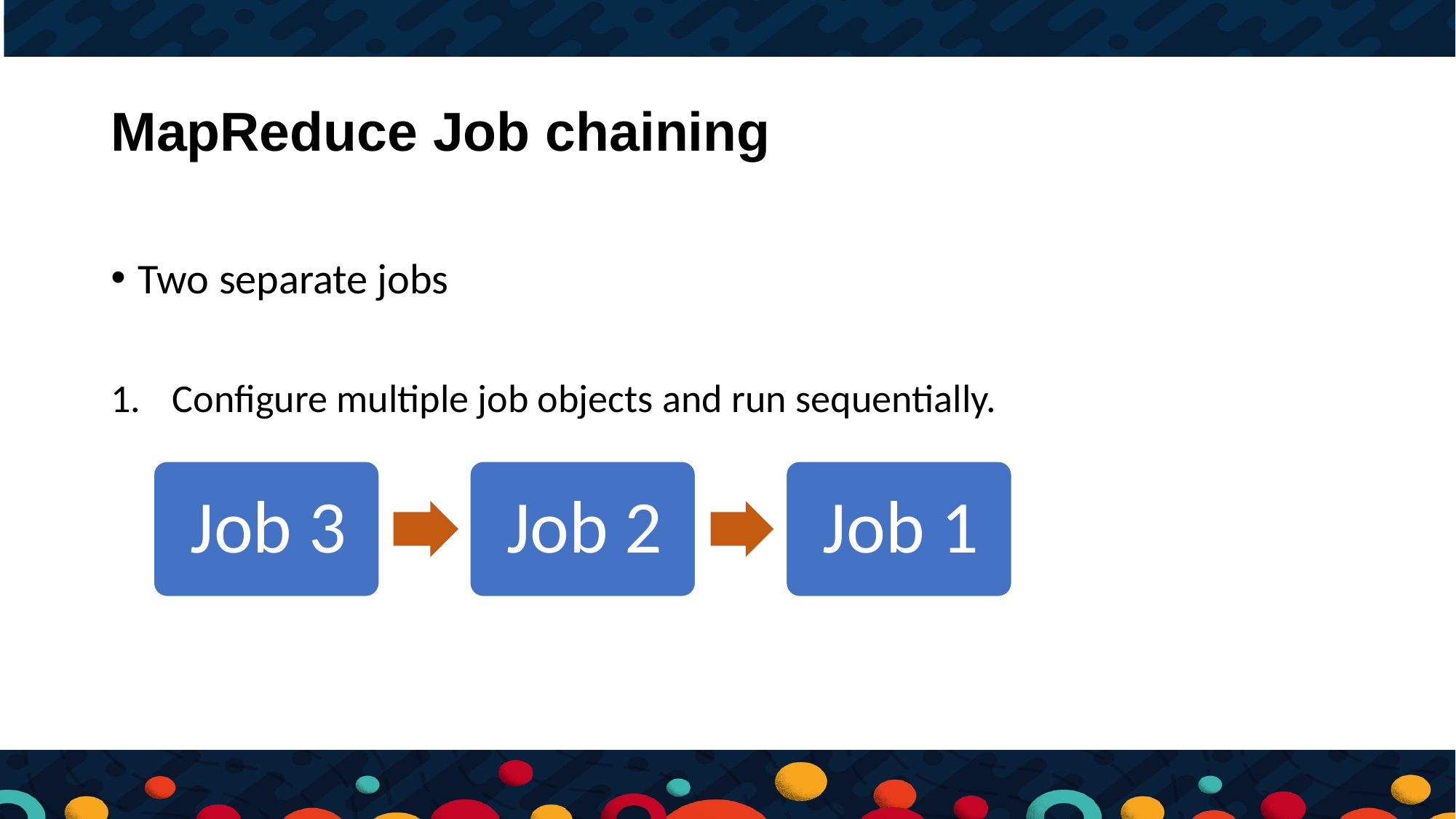

# MapReduce Job chaining

Two separate jobs

Configure multiple job objects and run sequentially.

Job 3

Job 2

Job 1